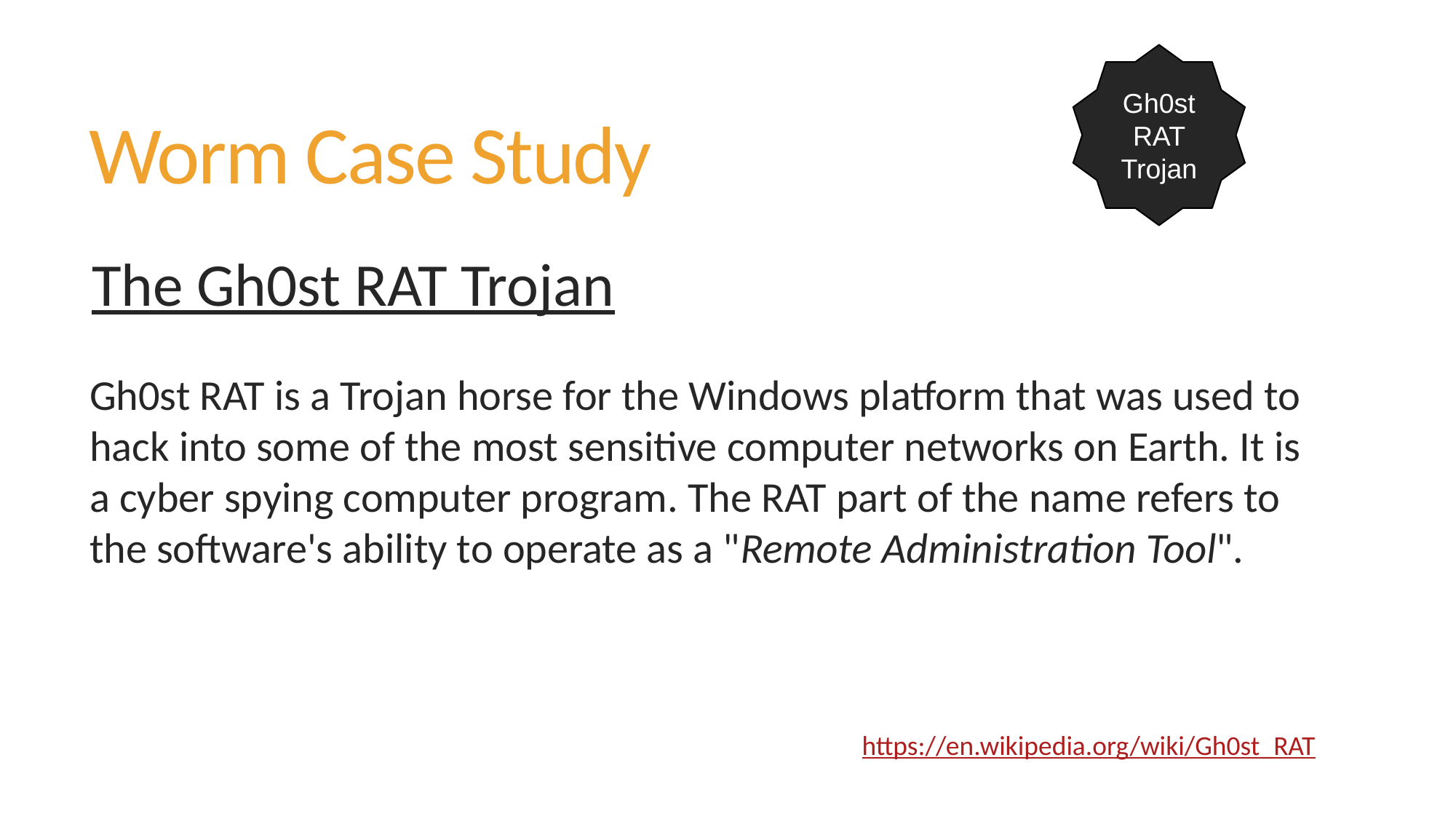

Gh0st RAT Trojan
# Worm Case Study
The Gh0st RAT Trojan
Gh0st RAT is a Trojan horse for the Windows platform that was used to hack into some of the most sensitive computer networks on Earth. It is a cyber spying computer program. The RAT part of the name refers to the software's ability to operate as a "Remote Administration Tool".
https://en.wikipedia.org/wiki/Gh0st_RAT